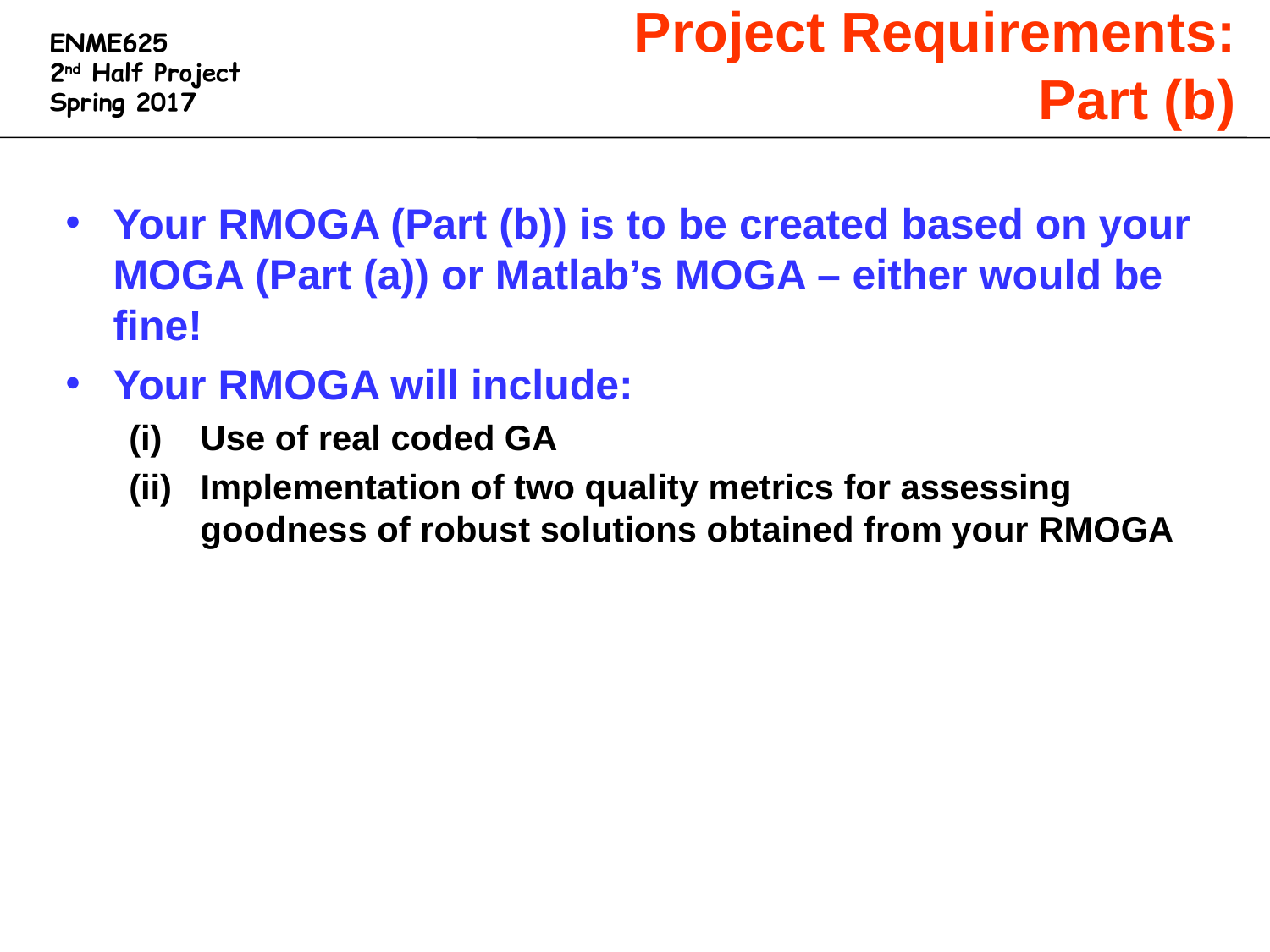

Project Requirements:
Part (b)
Your RMOGA (Part (b)) is to be created based on your MOGA (Part (a)) or Matlab’s MOGA – either would be fine!
Your RMOGA will include:
Use of real coded GA
Implementation of two quality metrics for assessing goodness of robust solutions obtained from your RMOGA